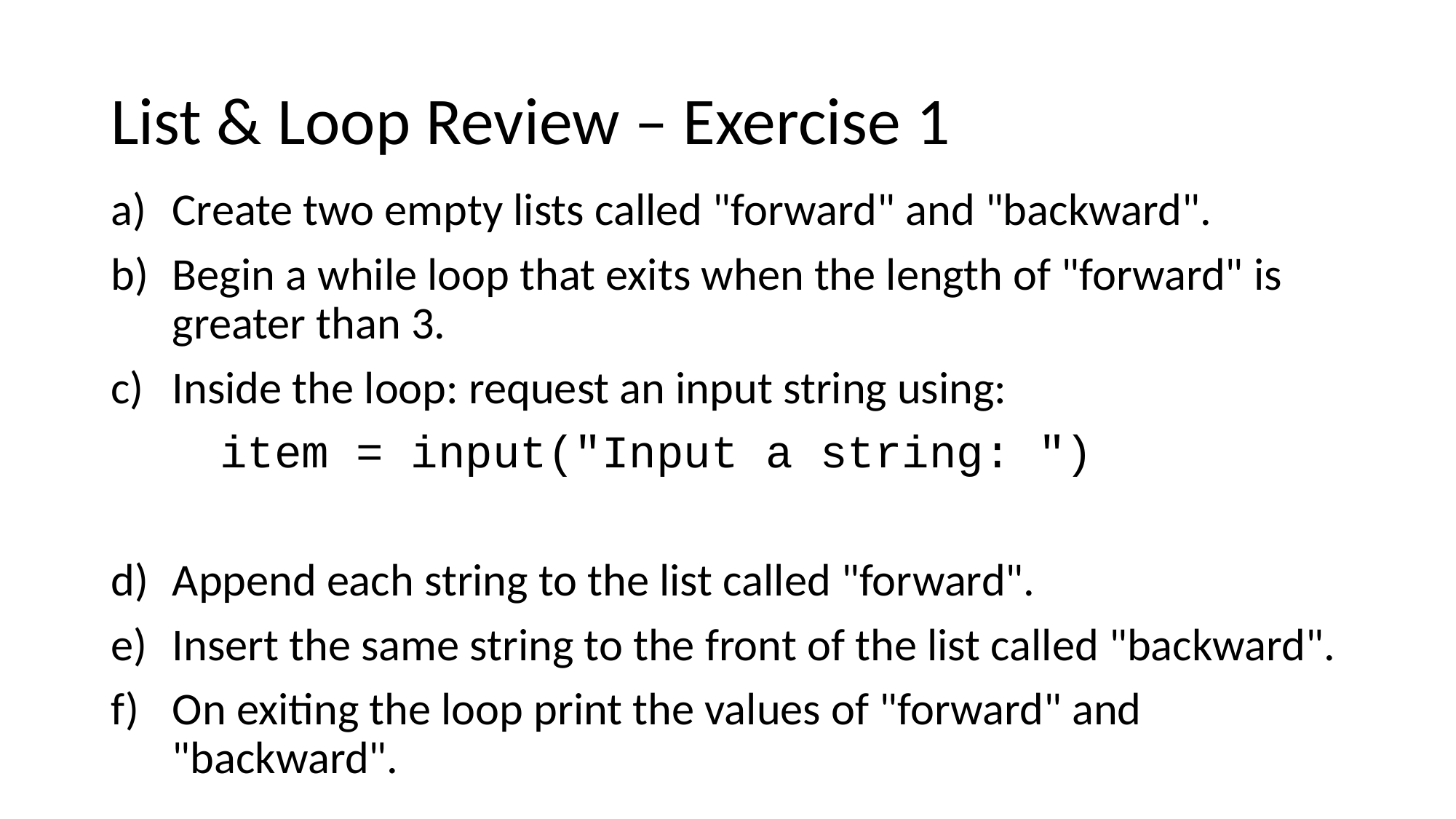

# List & Loop Review – Exercise 1
Create two empty lists called "forward" and "backward".
Begin a while loop that exits when the length of "forward" is greater than 3.
Inside the loop: request an input string using:
	item = input("Input a string: ")

Append each string to the list called "forward".
Insert the same string to the front of the list called "backward".
On exiting the loop print the values of "forward" and "backward".